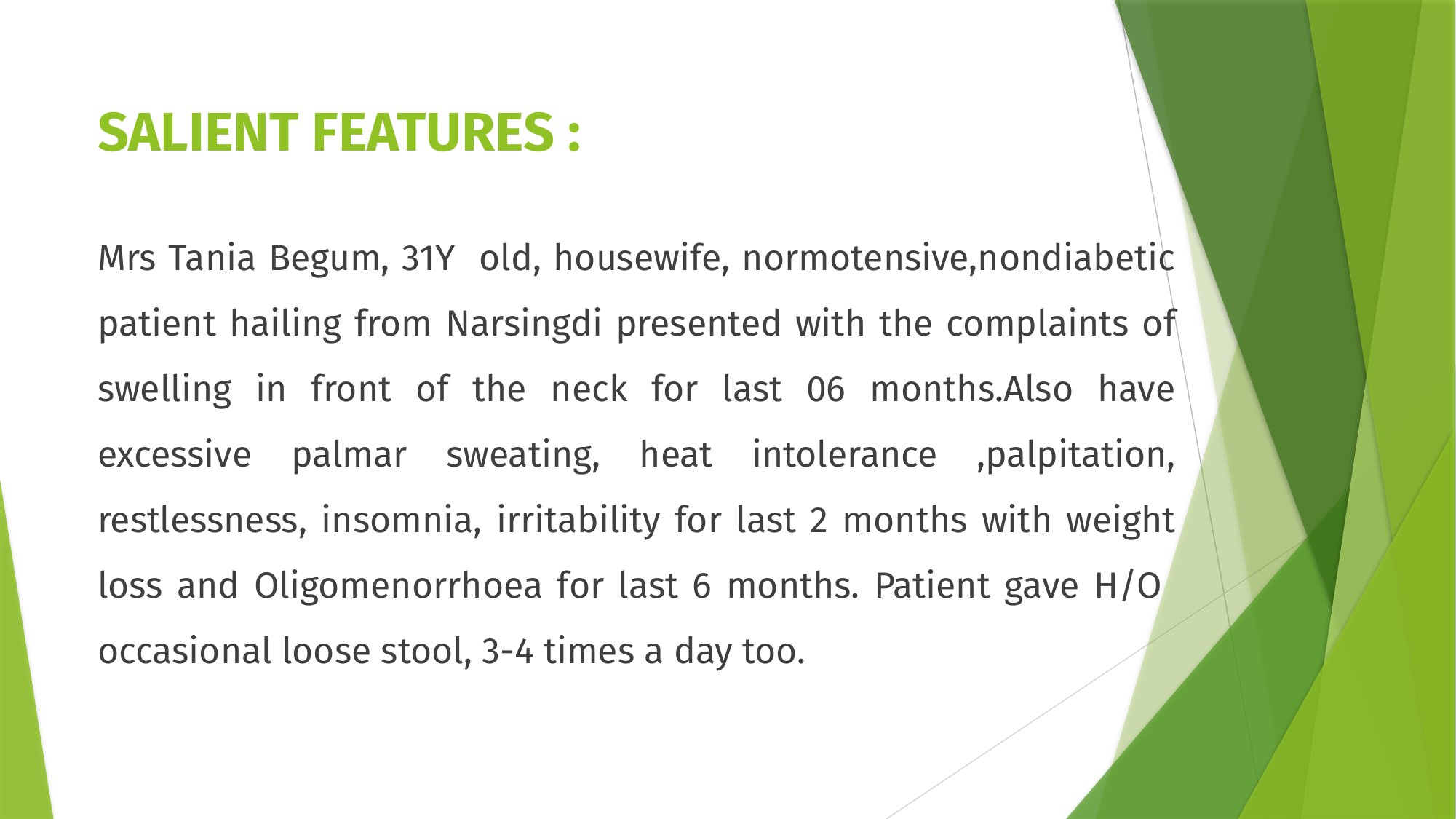

# SALIENT FEATURES :
Mrs Tania Begum, 31Y  old, housewife, normotensive,nondiabetic patient hailing from Narsingdi presented with the complaints of swelling in front of the neck for last 06 months.Also have excessive palmar sweating, heat intolerance ,palpitation, restlessness, insomnia, irritability for last 2 months with weight loss and Oligomenorrhoea for last 6 months. Patient gave H/O  occasional loose stool, 3-4 times a day too.